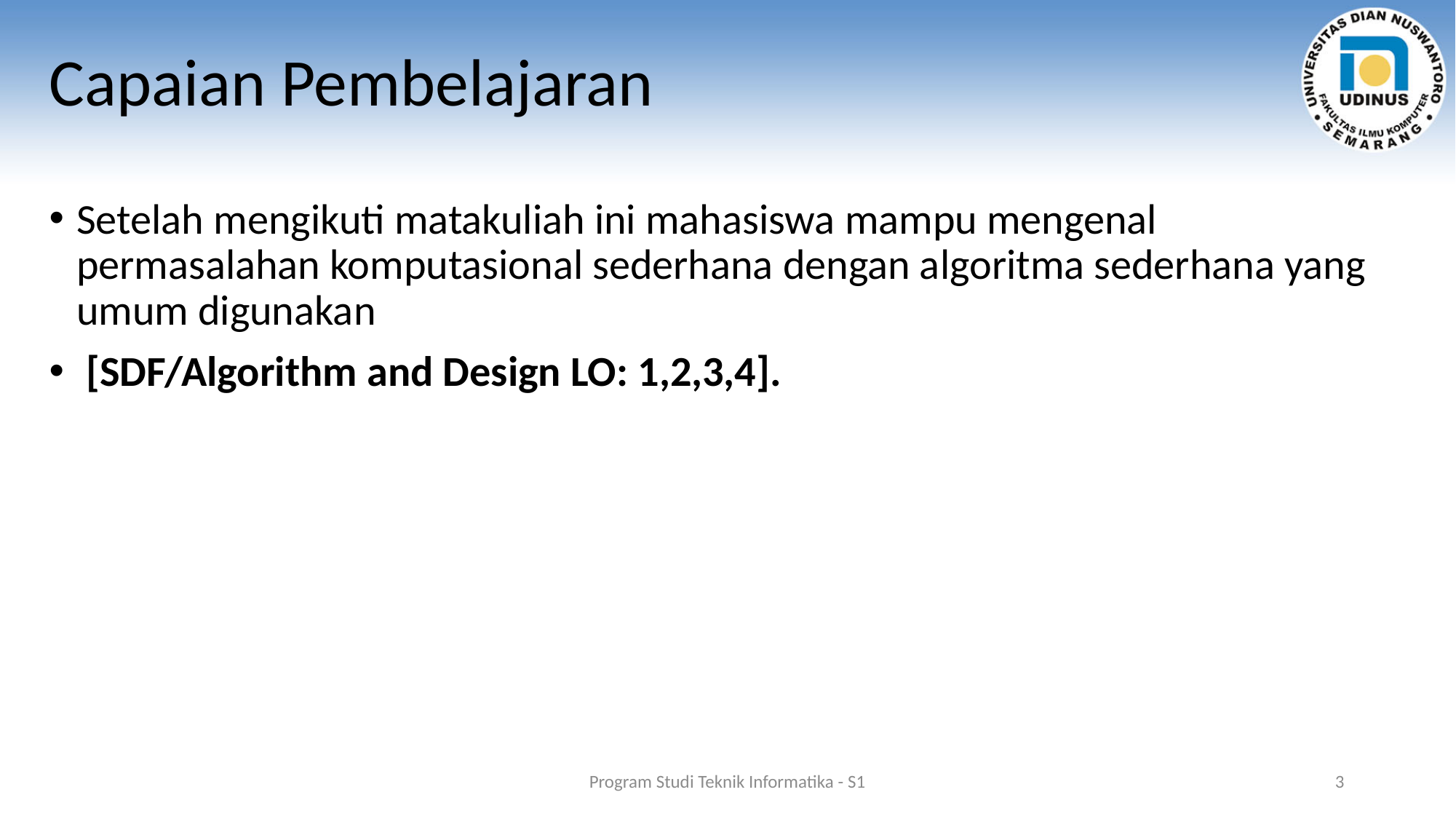

# Capaian Pembelajaran
Setelah mengikuti matakuliah ini mahasiswa mampu mengenal permasalahan komputasional sederhana dengan algoritma sederhana yang umum digunakan
 [SDF/Algorithm and Design LO: 1,2,3,4].
Program Studi Teknik Informatika - S1
3